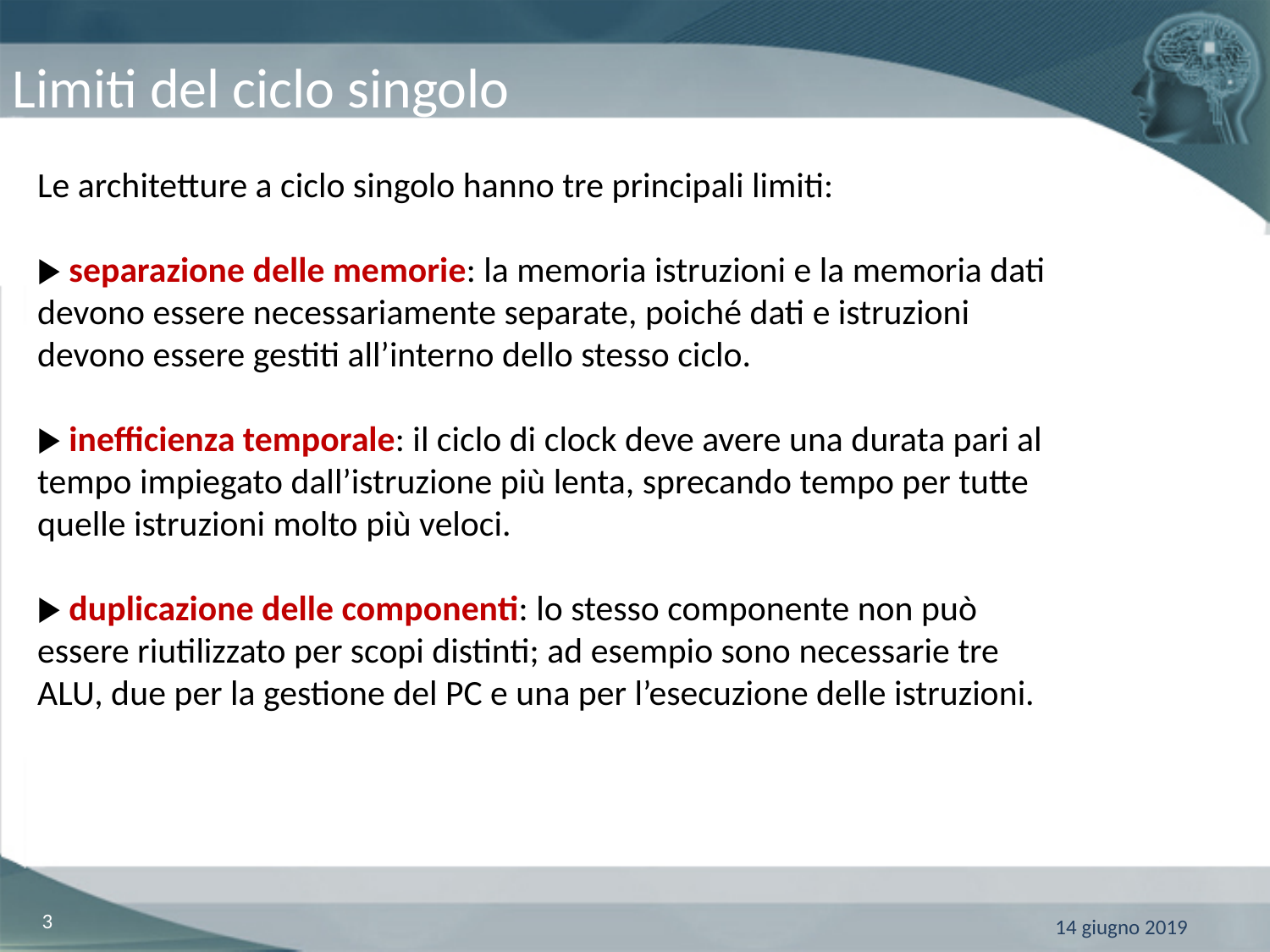

Limiti del ciclo singolo
Le architetture a ciclo singolo hanno tre principali limiti:

▶ separazione delle memorie: la memoria istruzioni e la memoria dati devono essere necessariamente separate, poiché dati e istruzioni devono essere gestiti all’interno dello stesso ciclo.

▶ inefficienza temporale: il ciclo di clock deve avere una durata pari al tempo impiegato dall’istruzione più lenta, sprecando tempo per tutte quelle istruzioni molto più veloci.

▶ duplicazione delle componenti: lo stesso componente non può essere riutilizzato per scopi distinti; ad esempio sono necessarie tre ALU, due per la gestione del PC e una per l’esecuzione delle istruzioni.
3
14 giugno 2019